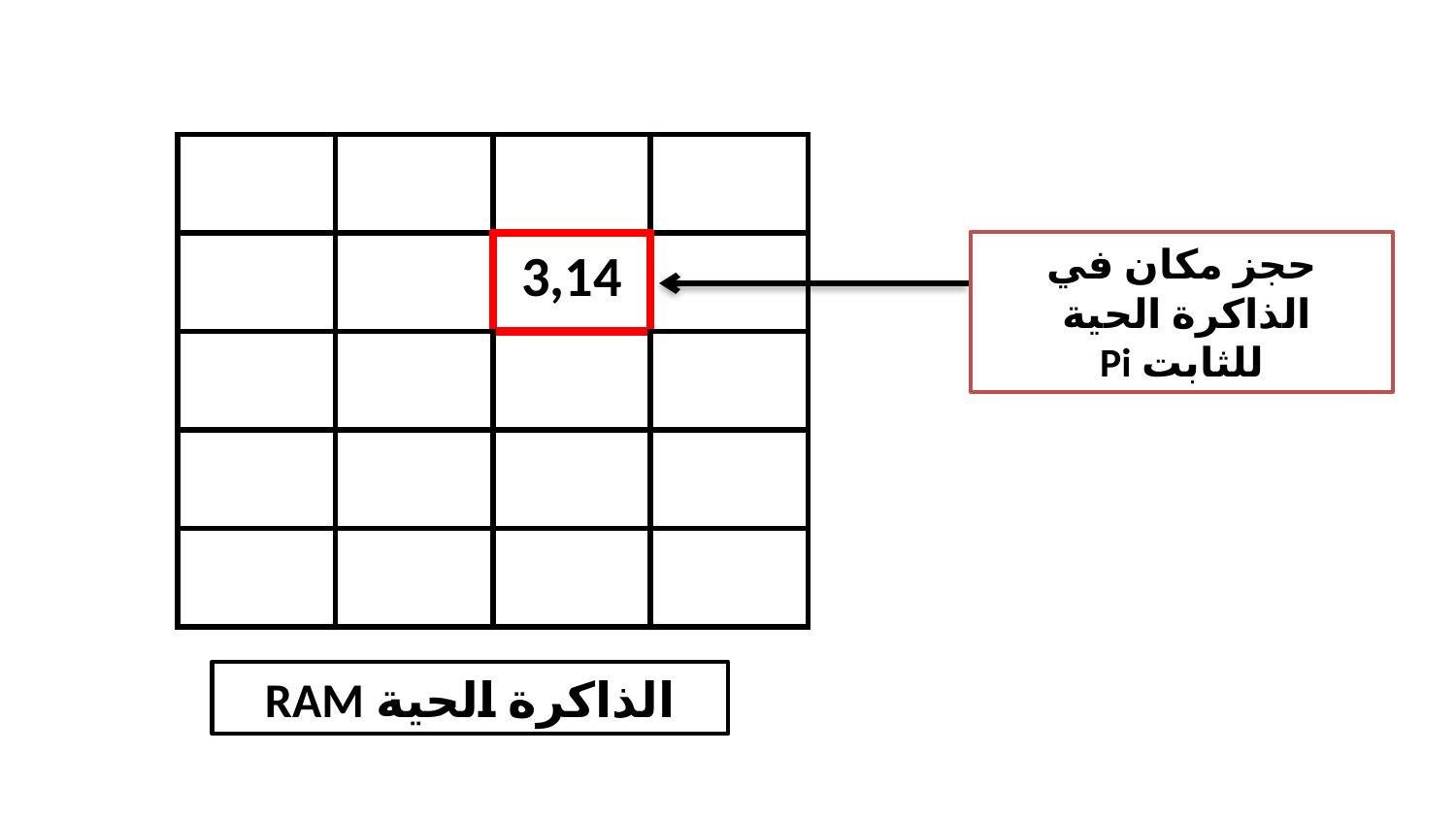

|  |  |  |  |
| --- | --- | --- | --- |
|  |  | 3,14 |  |
|  |  |  |  |
|  |  |  |  |
|  |  |  |  |
حجز مكان في الذاكرة الحية
للثابت Pi
الذاكرة الحية RAM